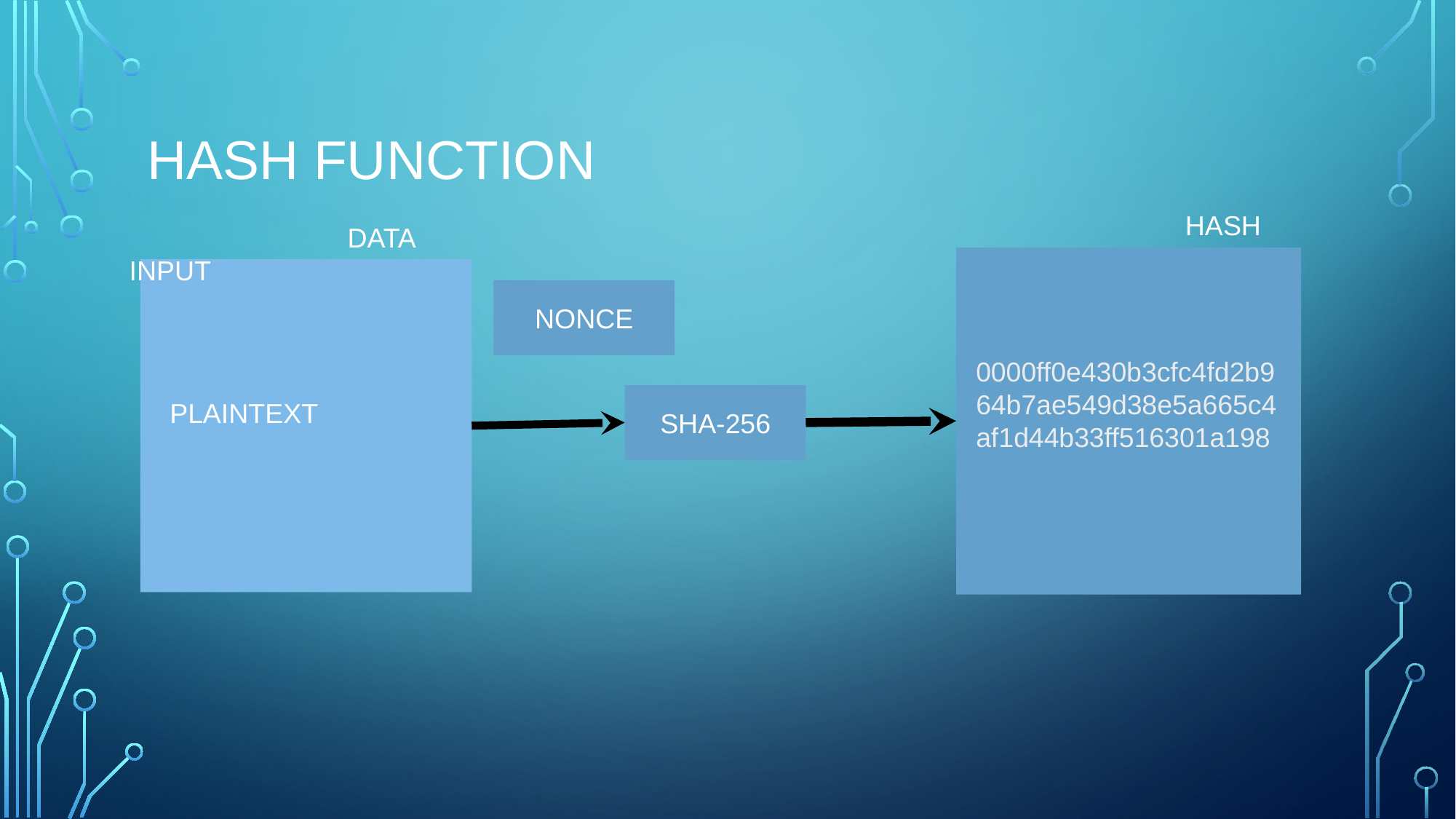

# Hash function
		HASH
		DATA INPUT

NONCE
0000ff0e430b3cfc4fd2b964b7ae549d38e5a665c4af1d44b33ff516301a198
SHA-256
PLAINTEXT